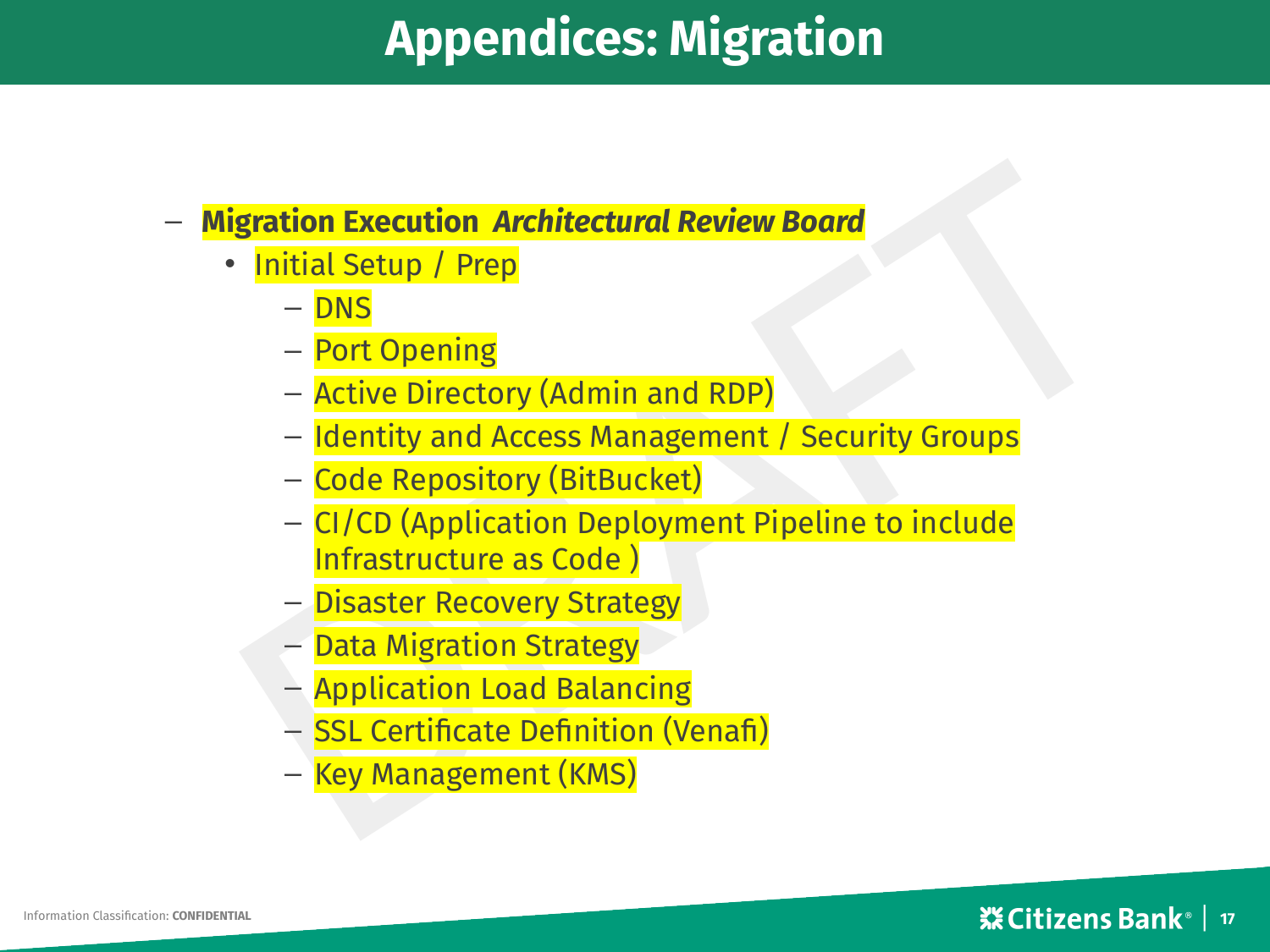

Appendices: Migration
Migration Execution  Architectural Review Board
Initial Setup / Prep
DNS
Port Opening
Active Directory (Admin and RDP)
Identity and Access Management / Security Groups
Code Repository (BitBucket)
CI/CD (Application Deployment Pipeline to include Infrastructure as Code )
Disaster Recovery Strategy
Data Migration Strategy
Application Load Balancing
SSL Certificate Definition (Venafi)
Key Management (KMS)